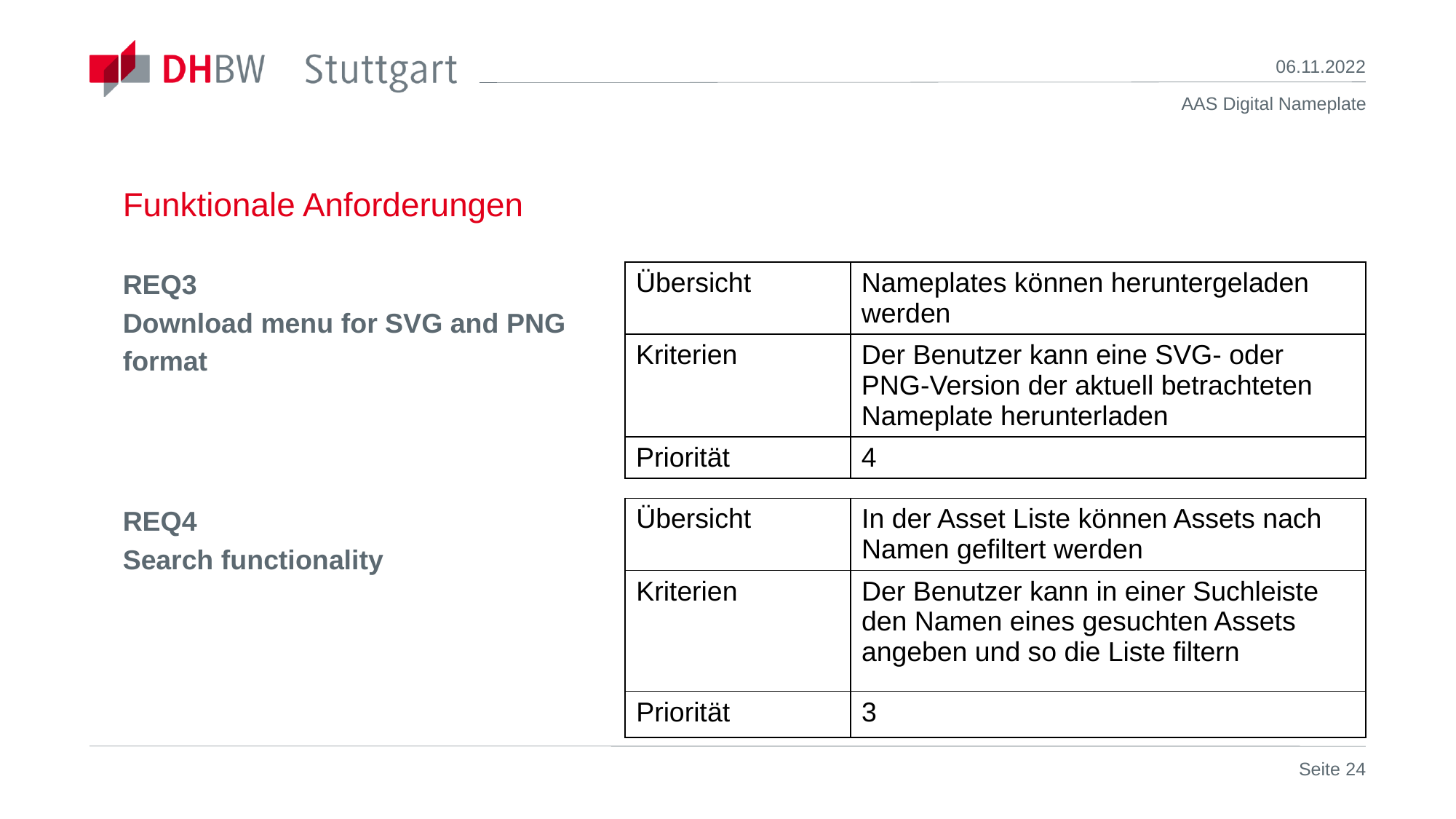

06.11.2022
# Funktionale Anforderungen
REQ3
Download menu for SVG and PNG
format

| Übersicht | Nameplates können heruntergeladen werden |
| --- | --- |
| Kriterien | Der Benutzer kann eine SVG- oder PNG-Version der aktuell betrachteten Nameplate herunterladen |
| Priorität | 4 |
| Übersicht | In der Asset Liste können Assets nach Namen gefiltert werden |
| --- | --- |
| Kriterien | Der Benutzer kann in einer Suchleiste den Namen eines gesuchten Assets angeben und so die Liste filtern |
| Priorität | 3 |
REQ4
Search functionality

Seite 24